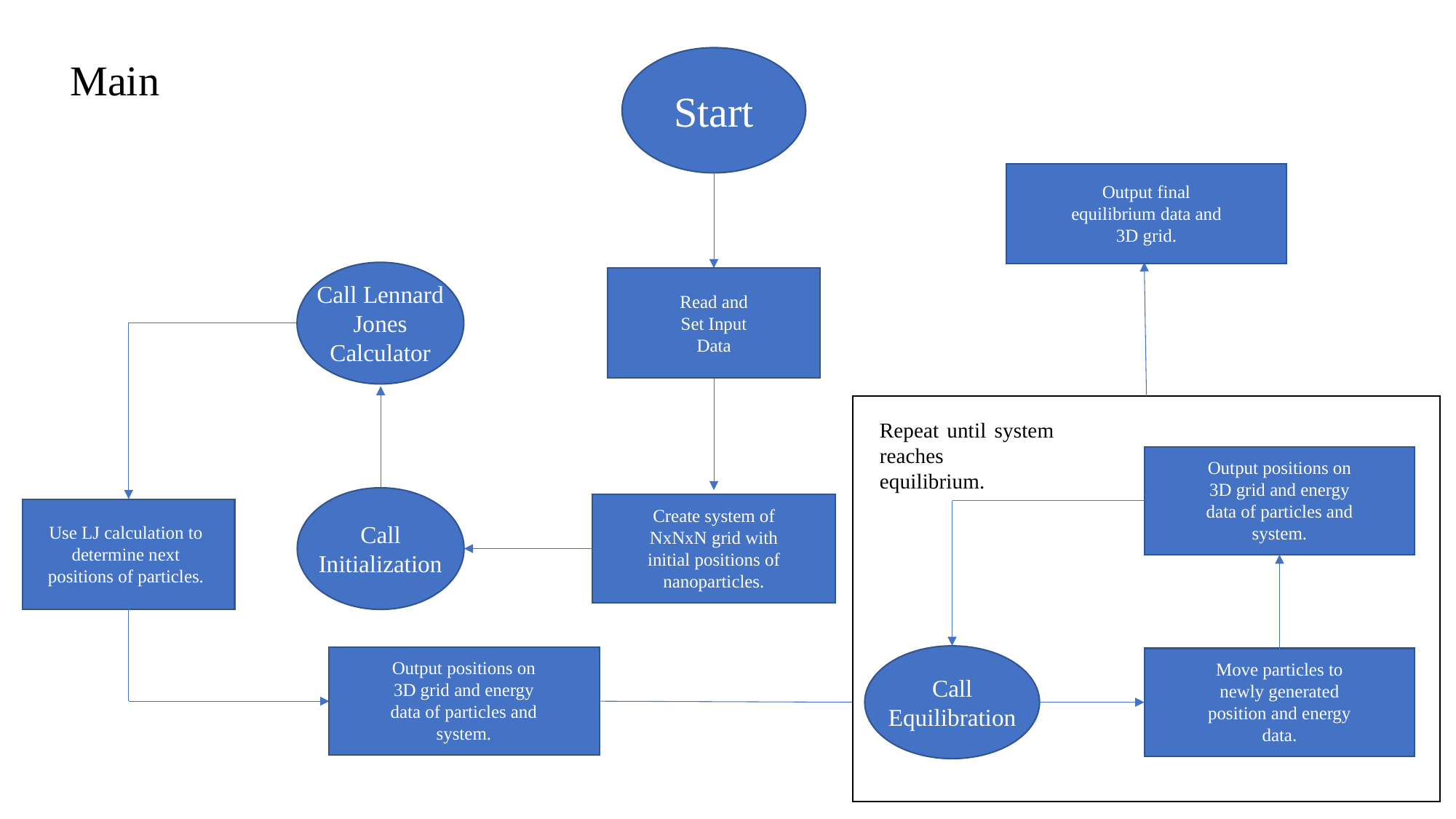

Main

Start

Output final equilibrium data and 3D grid.

Call Lennard Jones Calculator

Read and Set Input Data

Repeat until system reaches equilibrium.

Output positions on 3D grid and energy data of particles and system.

Call Equilibration

Move particles to newly generated position and energy data.

Call Initialization

Create system of NxNxN grid with initial positions of nanoparticles.

Use LJ calculation to determine next positions of particles.

Output positions on 3D grid and energy data of particles and system.